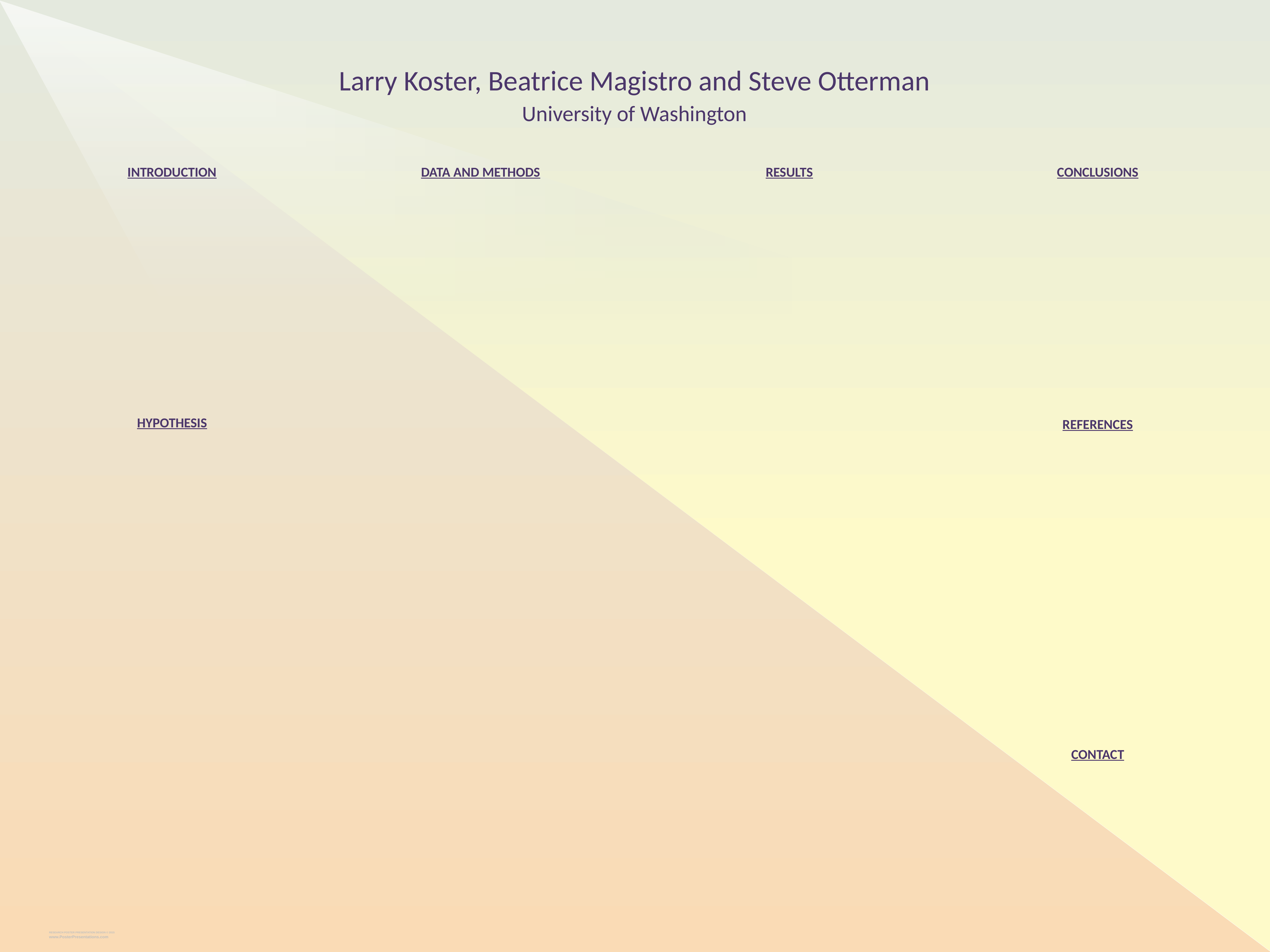

Larry Koster, Beatrice Magistro and Steve Otterman
University of Washington
INTRODUCTION
DATA AND METHODS
RESULTS
CONCLUSIONS

HYPOTHESIS
REFERENCES

CONTACT